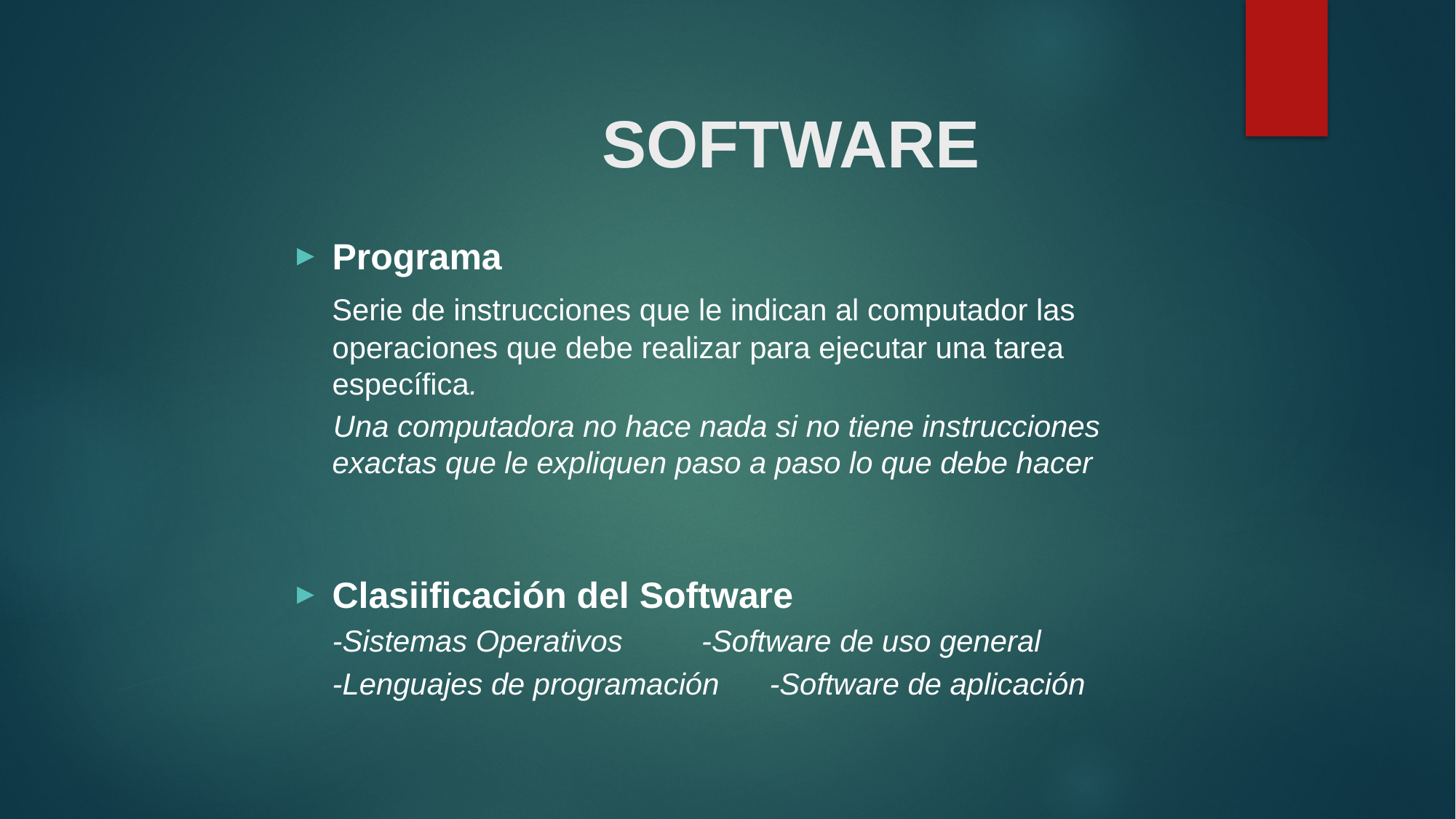

SOFTWARE

Programa
    Serie de instrucciones que le indican al computador las operaciones que debe realizar para ejecutar una tarea específica.
     Una computadora no hace nada si no tiene instrucciones exactas que le expliquen paso a paso lo que debe hacer

Clasiificación del Software
	-Sistemas Operativos	     -Software de uso general
	-Lenguajes de programación      -Software de aplicación